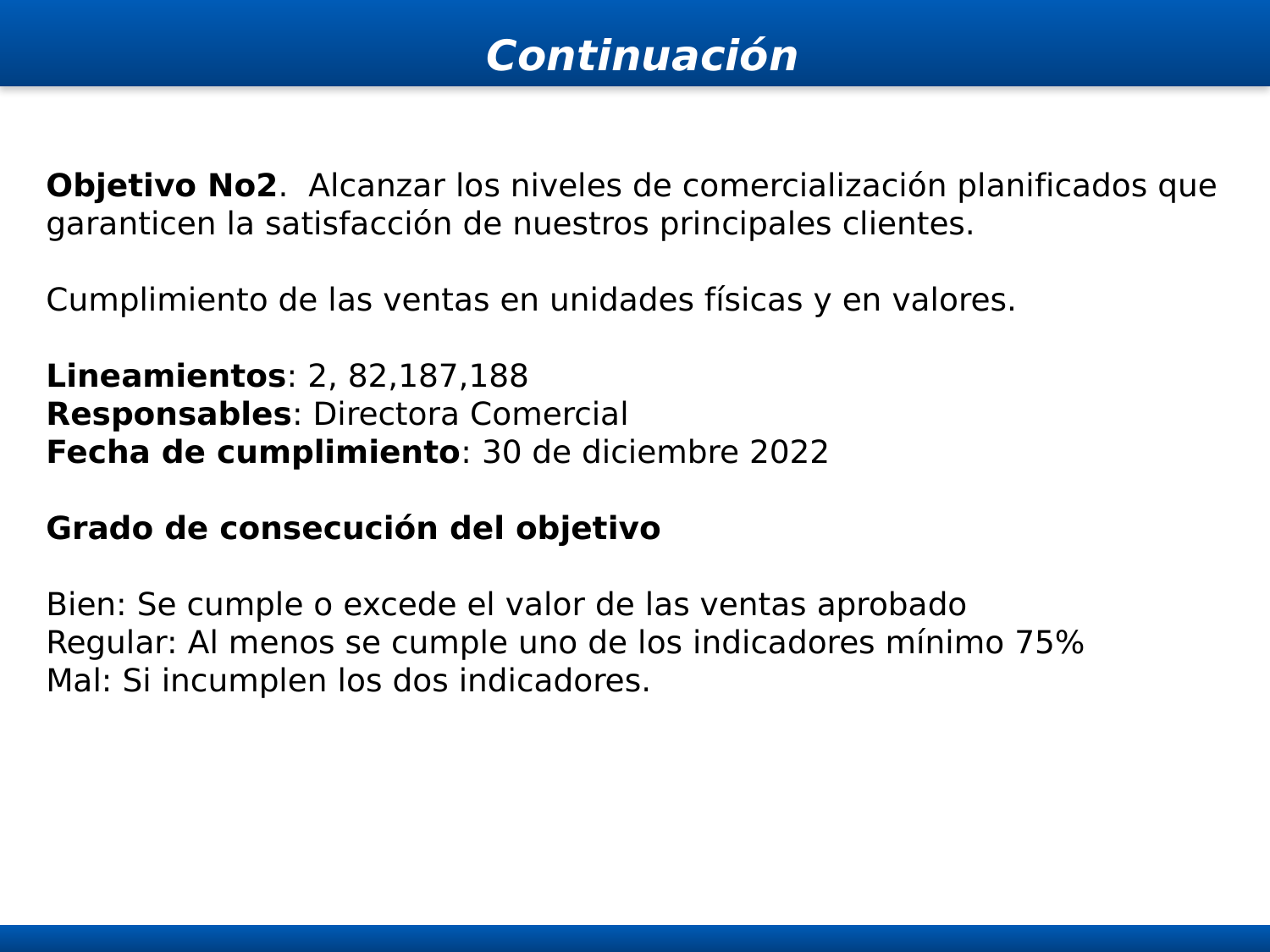

Continuación

Objetivo No2.  Alcanzar los niveles de comercialización planificados que garanticen la satisfacción de nuestros principales clientes.

Cumplimiento de las ventas en unidades físicas y en valores.
Lineamientos: 2, 82,187,188
Responsables: Directora Comercial
Fecha de cumplimiento: 30 de diciembre 2022

Grado de consecución del objetivo
Bien: Se cumple o excede el valor de las ventas aprobado
Regular: Al menos se cumple uno de los indicadores mínimo 75%
Mal: Si incumplen los dos indicadores.